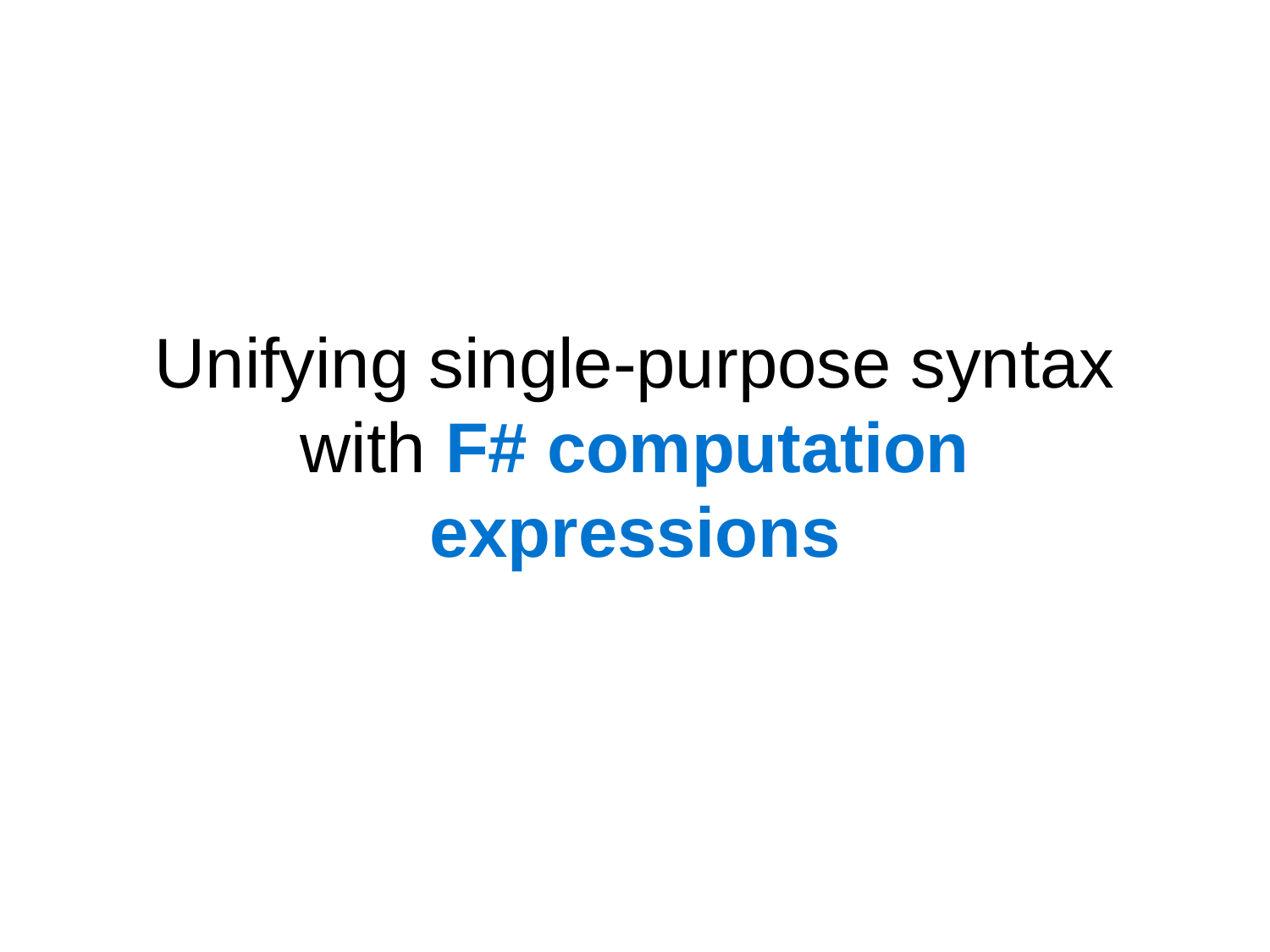

# Unifying single-purpose syntax with F# computation expressions